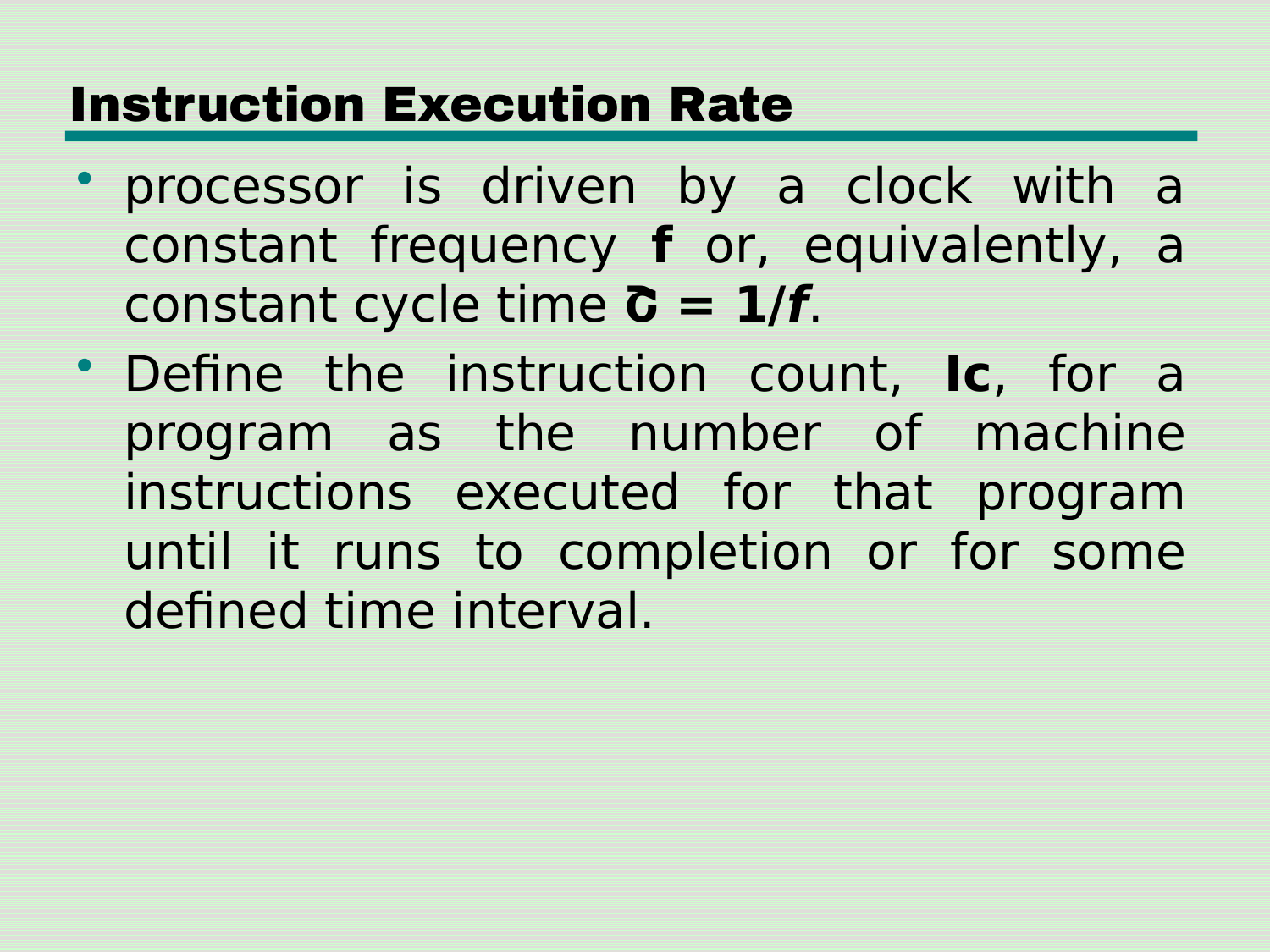

# Instruction Execution Rate
processor is driven by a clock with a constant frequency f or, equivalently, a constant cycle time Շ = 1/f.
Define the instruction count, Ic, for a program as the number of machine instructions executed for that program until it runs to completion or for some defined time interval.